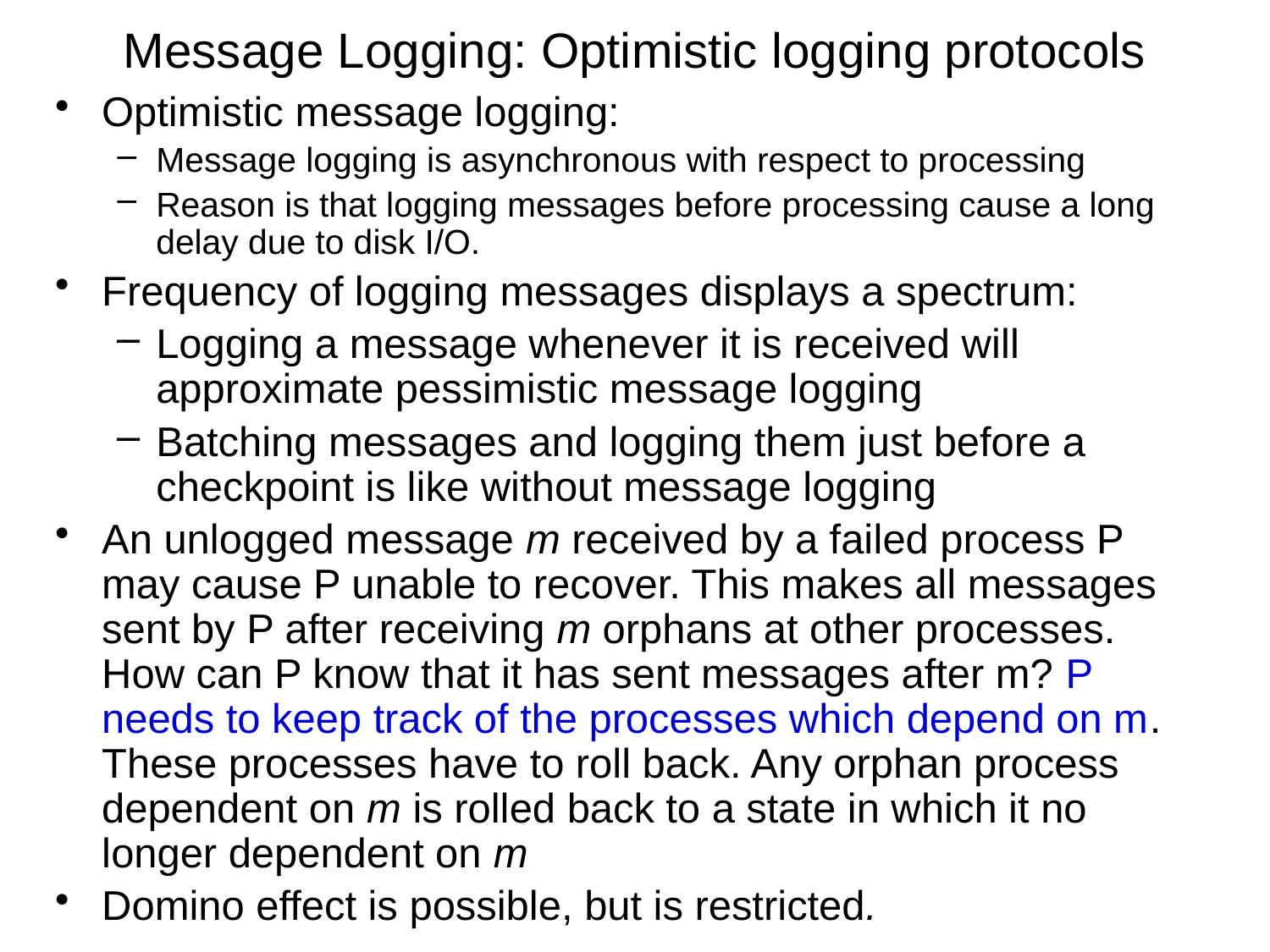

# Message Logging: Optimistic logging protocols
Optimistic message logging:
Message logging is asynchronous with respect to processing
Reason is that logging messages before processing cause a long delay due to disk I/O.
Frequency of logging messages displays a spectrum:
Logging a message whenever it is received will approximate pessimistic message logging
Batching messages and logging them just before a checkpoint is like without message logging
An unlogged message m received by a failed process P may cause P unable to recover. This makes all messages sent by P after receiving m orphans at other processes. How can P know that it has sent messages after m? P needs to keep track of the processes which depend on m. These processes have to roll back. Any orphan process dependent on m is rolled back to a state in which it no longer dependent on m
Domino effect is possible, but is restricted.